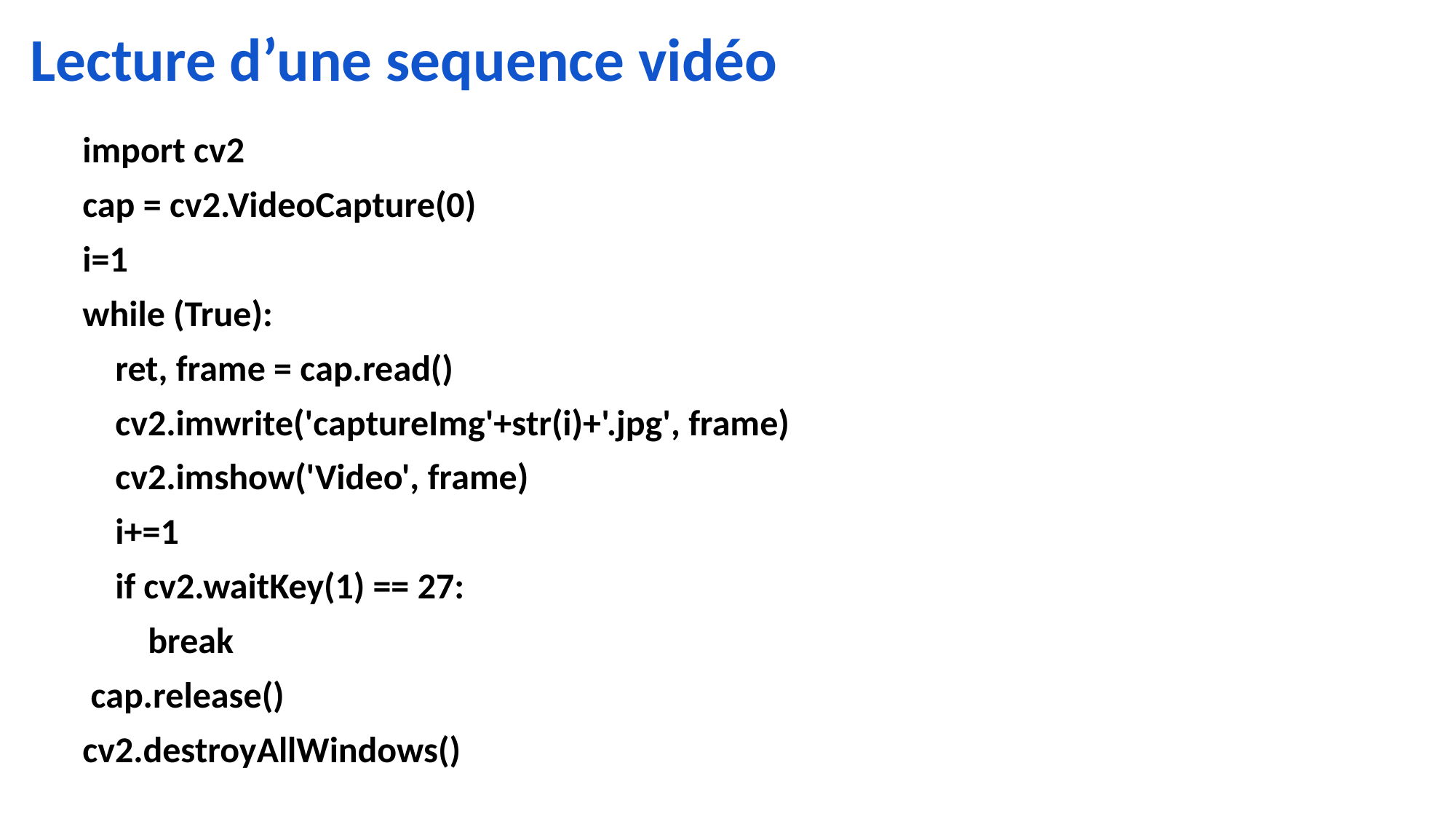

# Lecture d’une sequence vidéo
import cv2
cap = cv2.VideoCapture(0)
i=1
while (True):
    ret, frame = cap.read()
    cv2.imwrite('captureImg'+str(i)+'.jpg', frame)
    cv2.imshow('Video', frame)
    i+=1
    if cv2.waitKey(1) == 27:
        break
 cap.release()
cv2.destroyAllWindows()